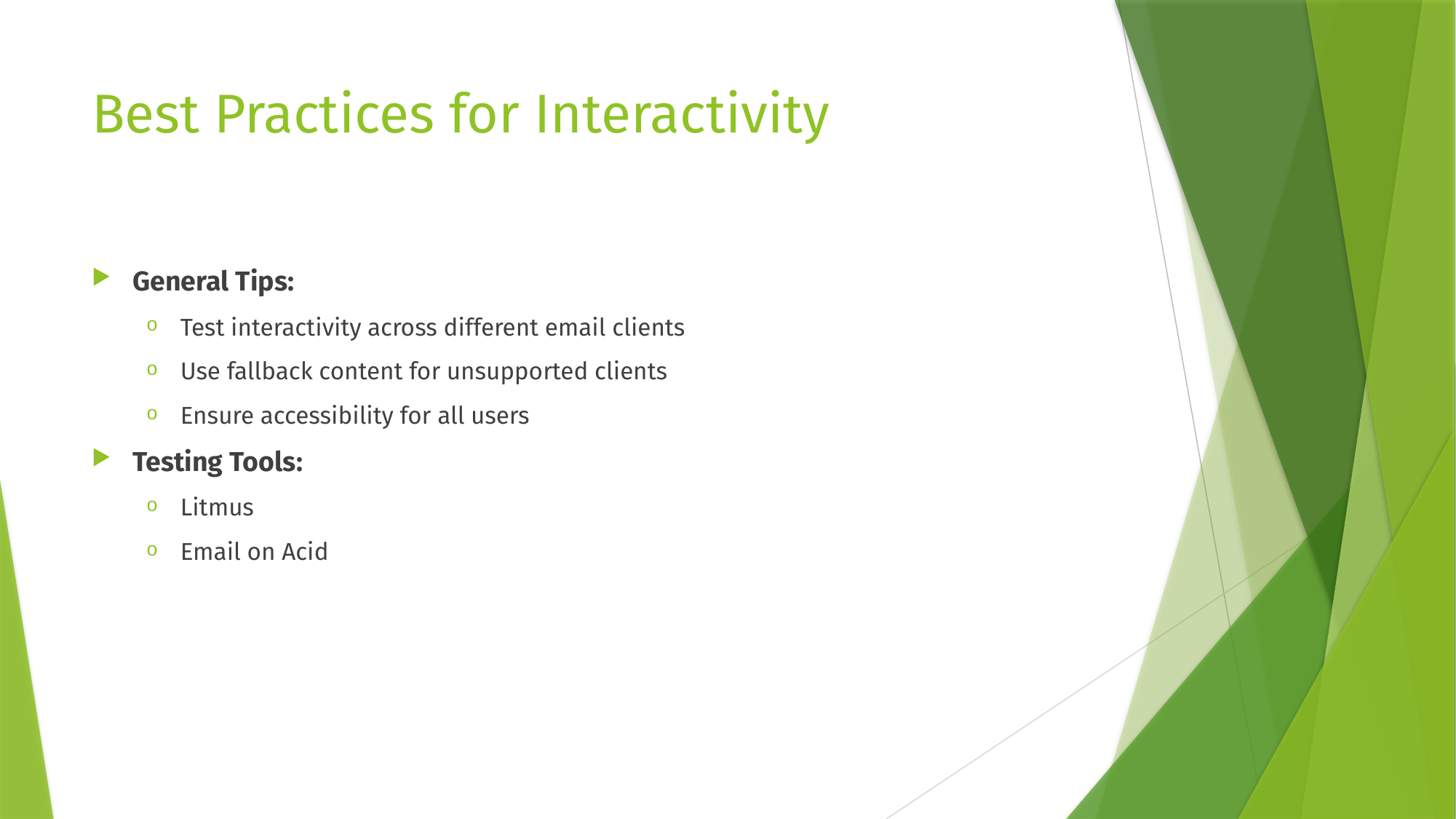

# Best Practices for Interactivity
General Tips:
Test interactivity across different email clients
Use fallback content for unsupported clients
Ensure accessibility for all users
Testing Tools:
Litmus
Email on Acid